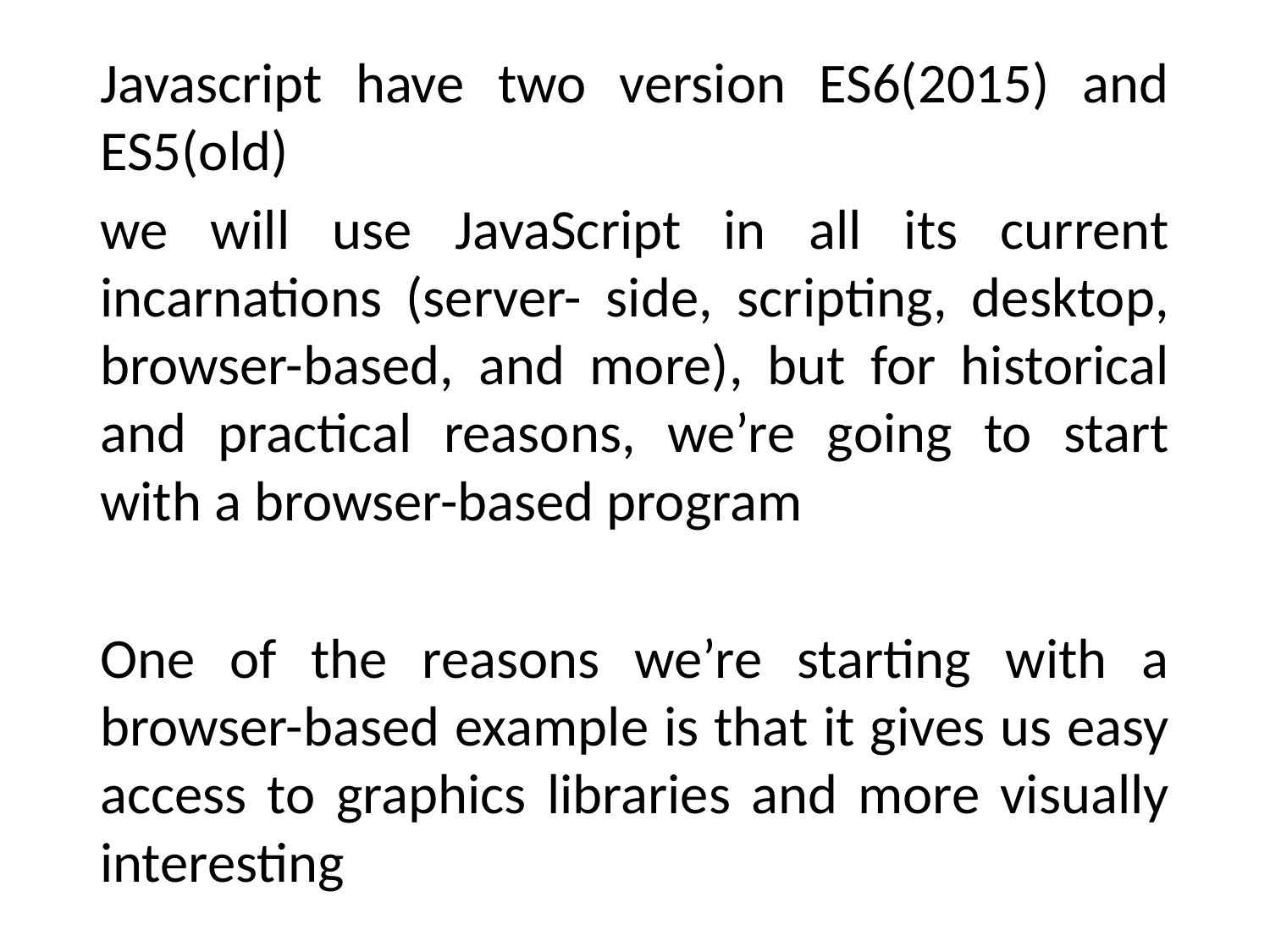

Javascript have two version ES6(2015) and ES5(old)
	we will use JavaScript in all its current incarnations (server- side, scripting, desktop, browser-based, and more), but for historical and practical reasons, we’re going to start with a browser-based program

	One of the reasons we’re starting with a browser-based example is that it gives us easy access to graphics libraries and more visually interesting